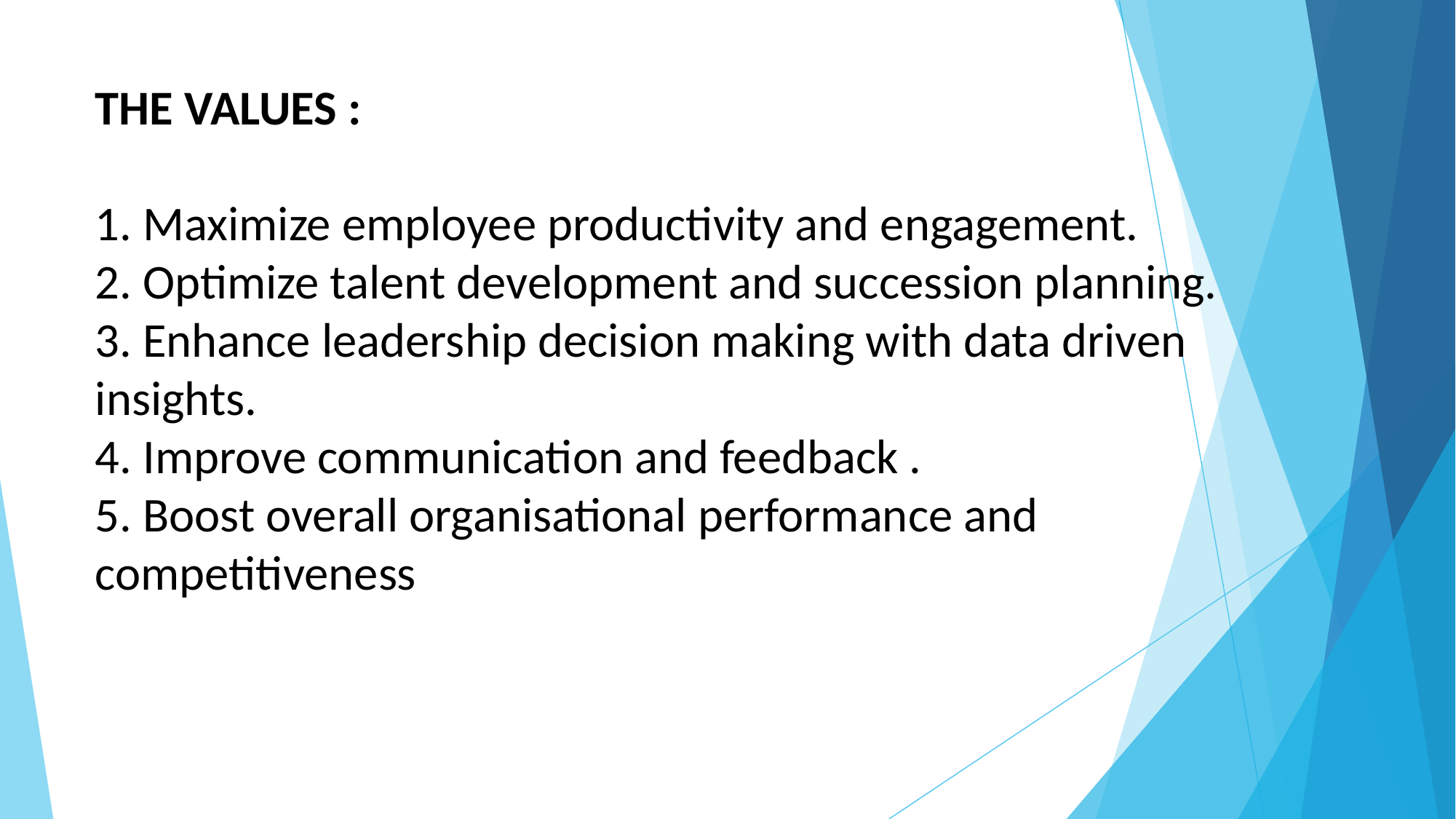

THE VALUES :

1. Maximize employee productivity and engagement.
2. Optimize talent development and succession planning.
3. Enhance leadership decision making with data driven insights.
4. Improve communication and feedback .
5. Boost overall organisational performance and competitiveness